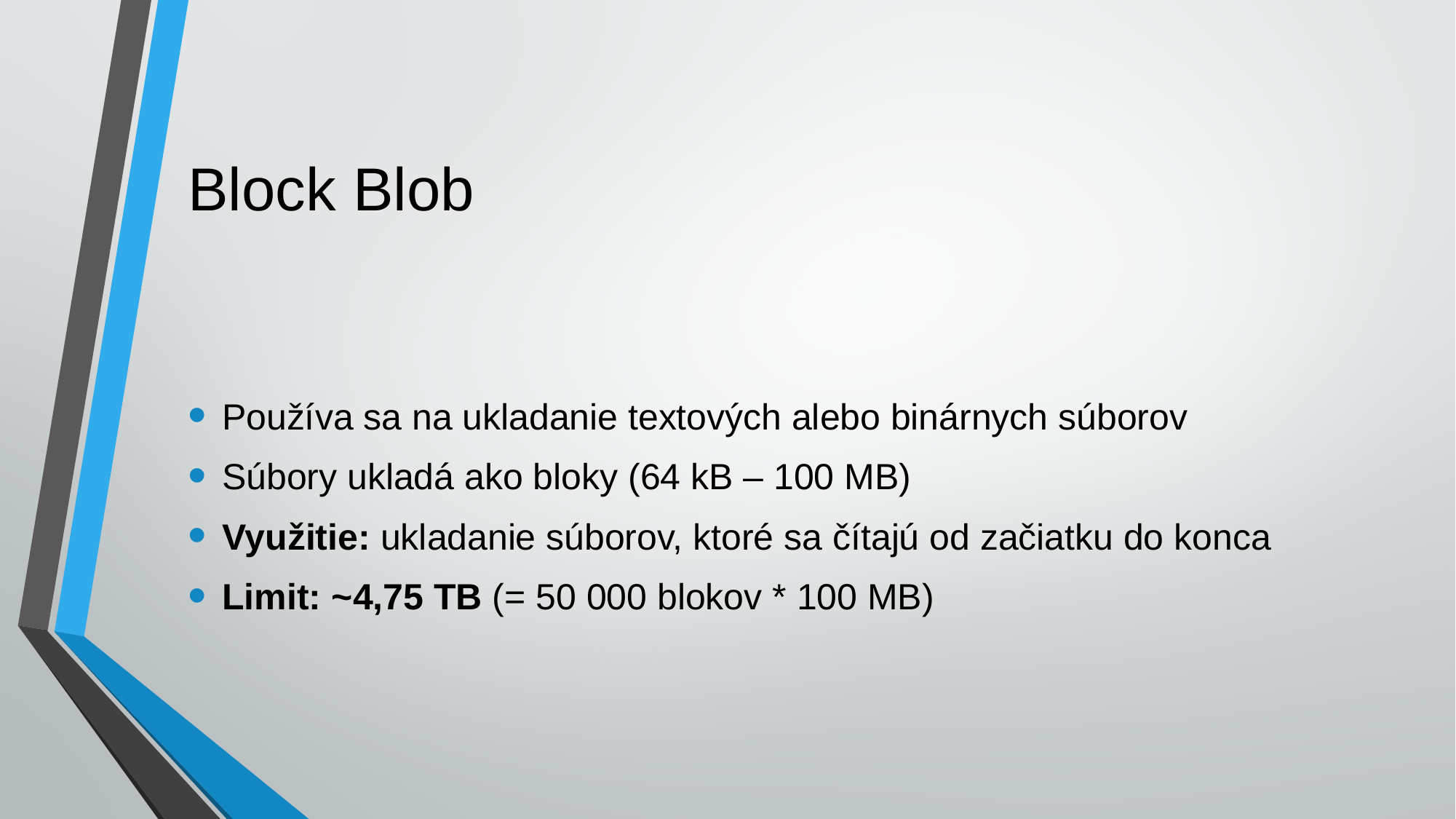

# Block Blob
Používa sa na ukladanie textových alebo binárnych súborov
Súbory ukladá ako bloky (64 kB – 100 MB)
Využitie: ukladanie súborov, ktoré sa čítajú od začiatku do konca
Limit: ~4,75 TB (= 50 000 blokov * 100 MB)